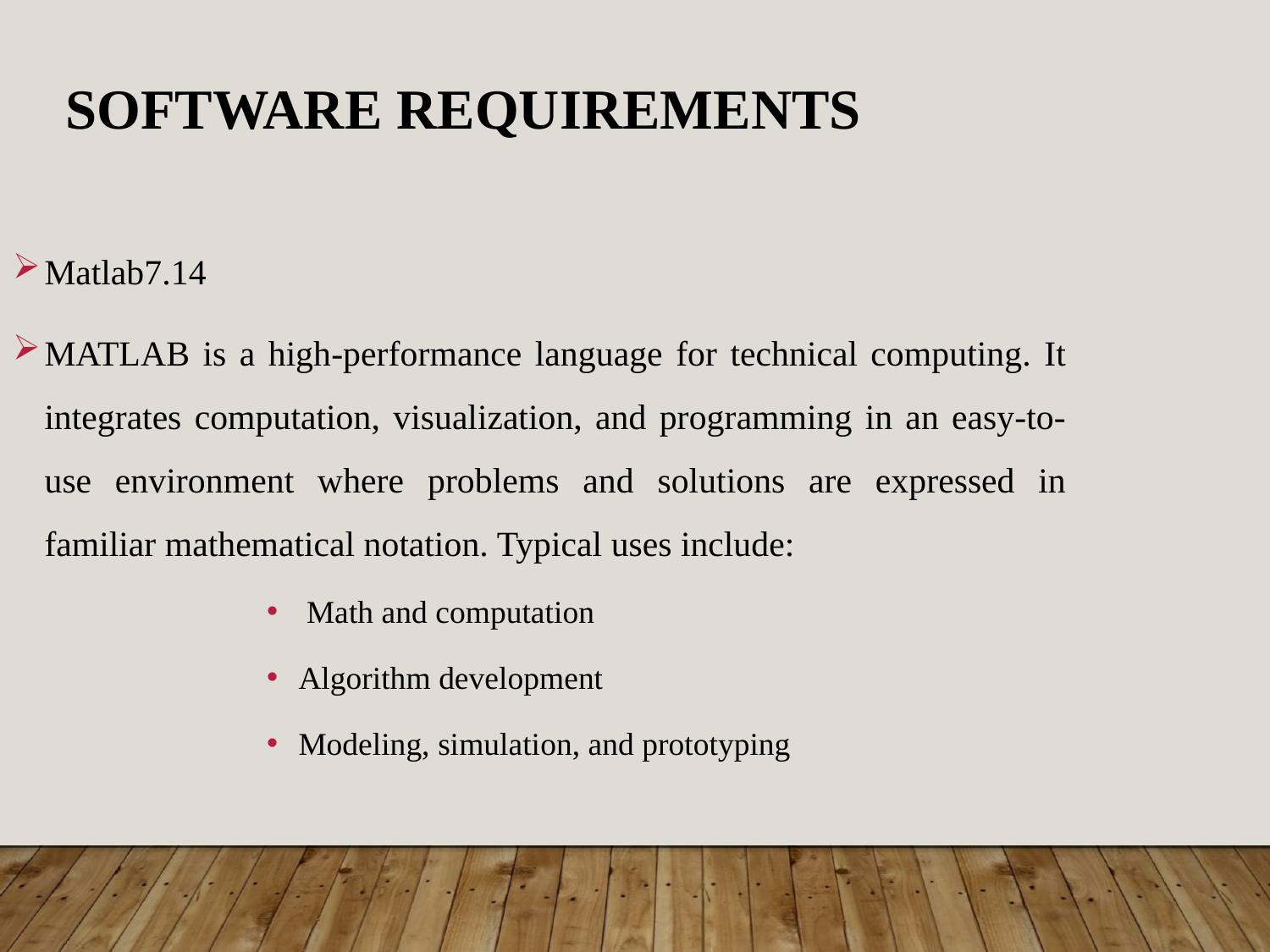

SOFTWARE REQUIREMENTS
Matlab7.14
MATLAB is a high-performance language for technical computing. It integrates computation, visualization, and programming in an easy-to-use environment where problems and solutions are expressed in familiar mathematical notation. Typical uses include:
 Math and computation
Algorithm development
Modeling, simulation, and prototyping